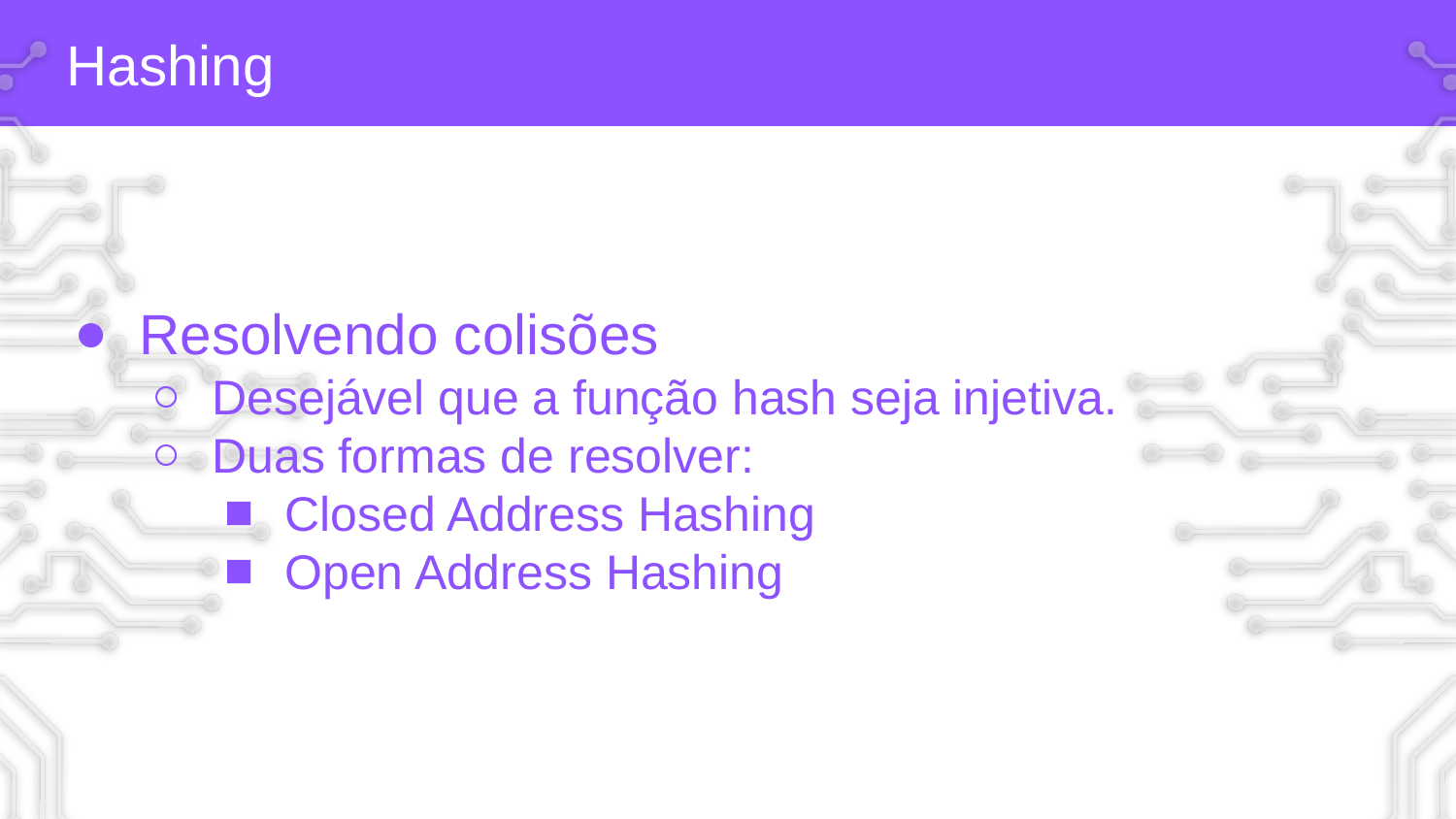

# Hashing
Resolvendo colisões
Desejável que a função hash seja injetiva.
Duas formas de resolver:
Closed Address Hashing
Open Address Hashing